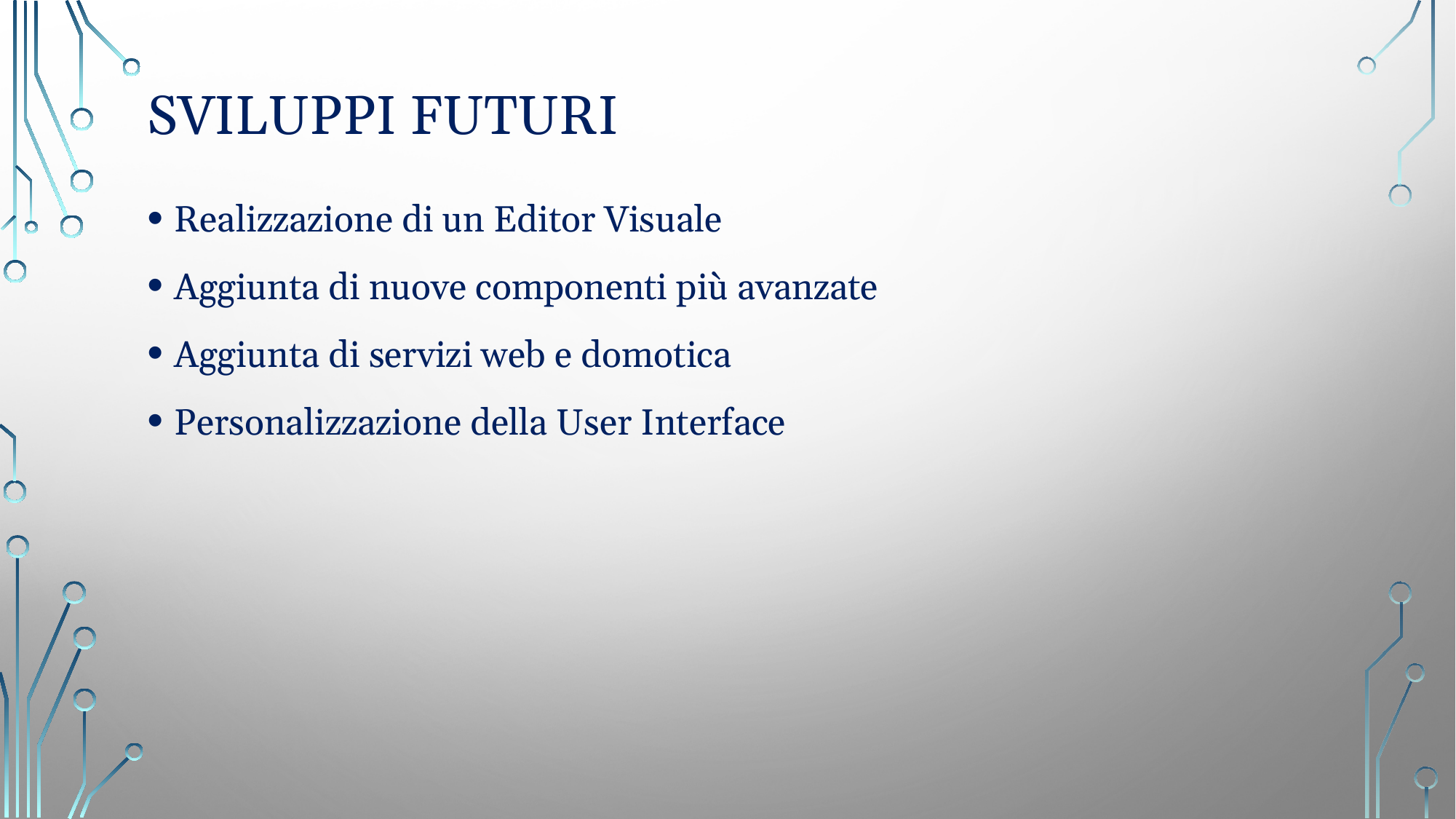

# Sviluppi Futuri
Realizzazione di un Editor Visuale
Aggiunta di nuove componenti più avanzate
Aggiunta di servizi web e domotica
Personalizzazione della User Interface